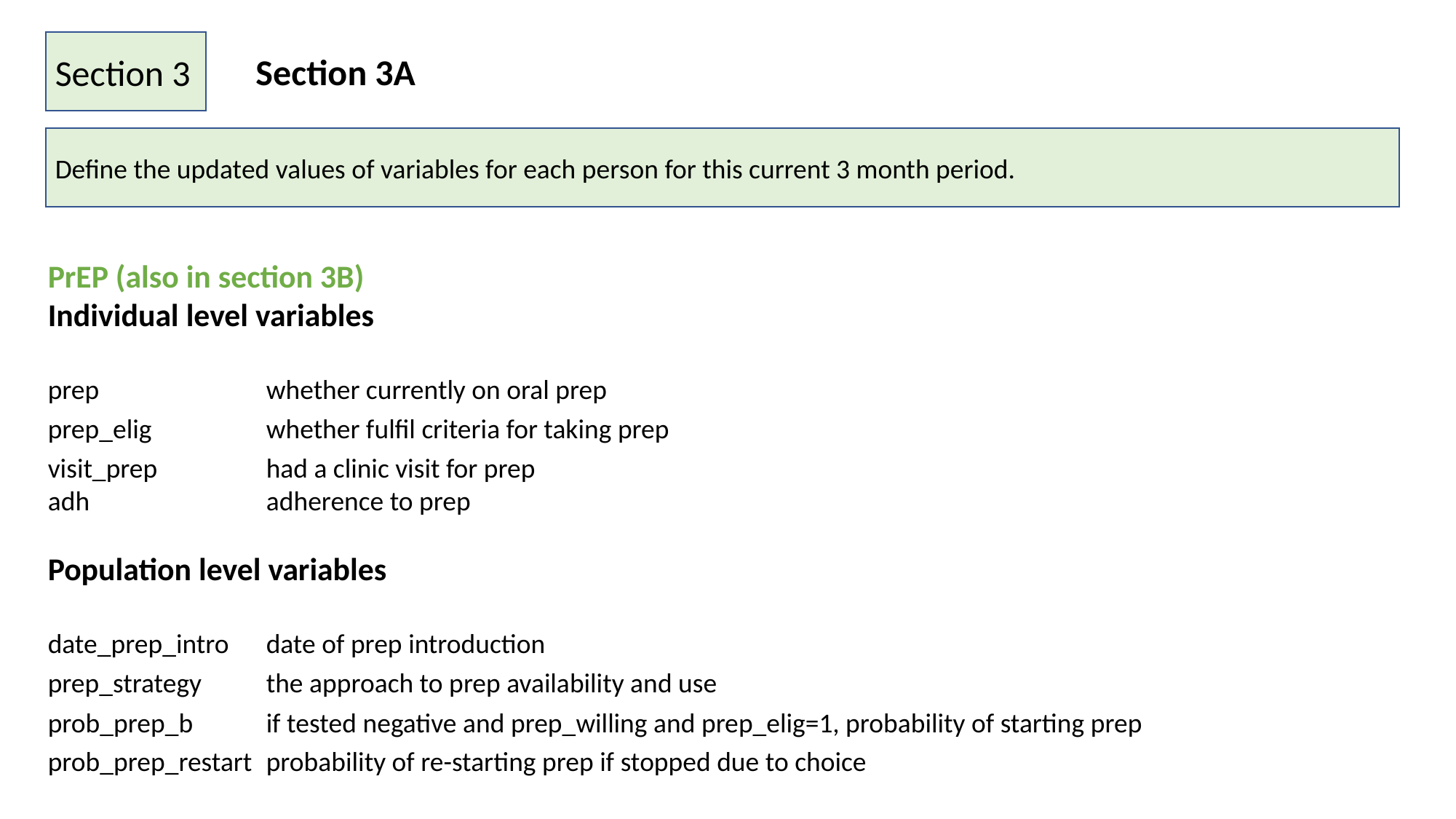

Section 3
Section 3A
Define the updated values of variables for each person for this current 3 month period.
PrEP (also in section 3B)
Individual level variables

prep		whether currently on oral prep
prep_elig		whether fulfil criteria for taking prep
visit_prep	had a clinic visit for prep
adh		adherence to prep

Population level variables

date_prep_intro	date of prep introduction
prep_strategy	the approach to prep availability and use
prob_prep_b	if tested negative and prep_willing and prep_elig=1, probability of starting prep
prob_prep_restart	probability of re-starting prep if stopped due to choice